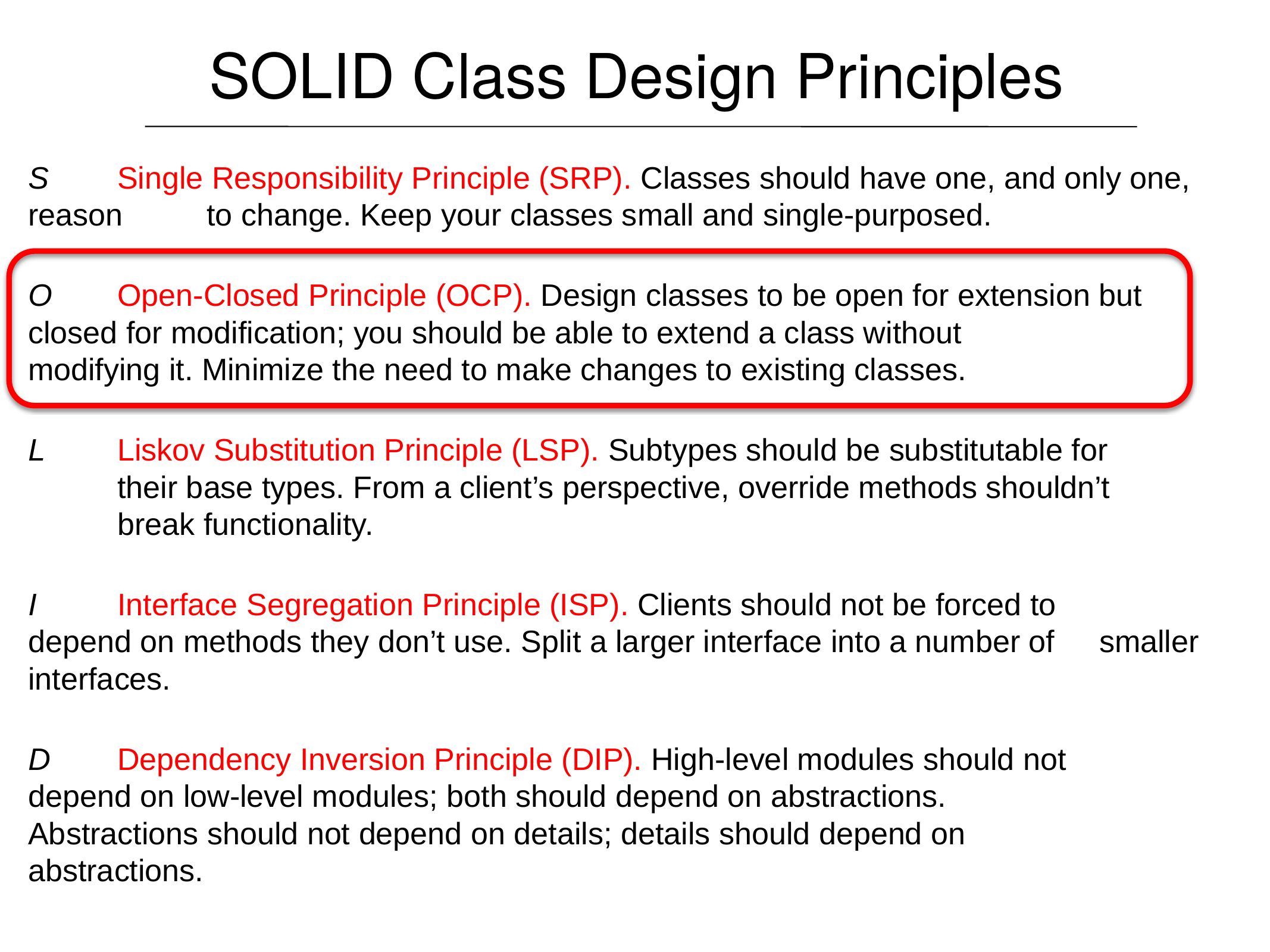

SOLID Class Design Principles
S	Single Responsibility Principle (SRP). Classes should have one, and only one, reason 	to change. Keep your classes small and single-purposed.

O	Open-Closed Principle (OCP). Design classes to be open for extension but 	closed for modification; you should be able to extend a class without 		modifying it. Minimize the need to make changes to existing classes.

L	Liskov Substitution Principle (LSP). Subtypes should be substitutable for 		their base types. From a client’s perspective, override methods shouldn’t 		break functionality.

I	Interface Segregation Principle (ISP). Clients should not be forced to 		depend on methods they don’t use. Split a larger interface into a number of 	smaller interfaces.

D	Dependency Inversion Principle (DIP). High-level modules should not 		depend on low-level modules; both should depend on abstractions. 		Abstractions should not depend on details; details should depend on 		abstractions.